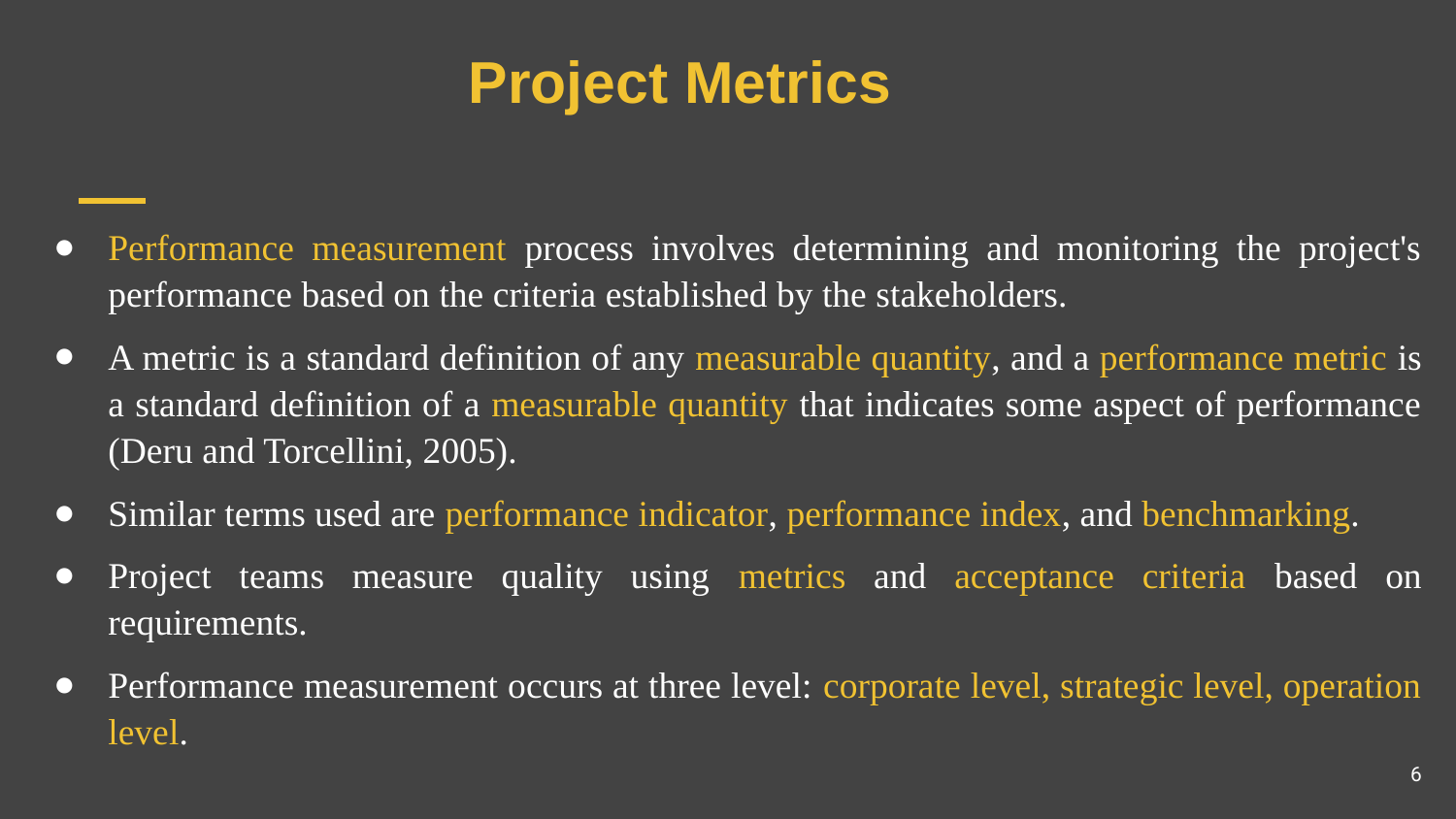

# Project Metrics
Performance measurement process involves determining and monitoring the project's performance based on the criteria established by the stakeholders.
A metric is a standard definition of any measurable quantity, and a performance metric is a standard definition of a measurable quantity that indicates some aspect of performance (Deru and Torcellini, 2005).
Similar terms used are performance indicator, performance index, and benchmarking.
Project teams measure quality using metrics and acceptance criteria based on requirements.
Performance measurement occurs at three level: corporate level, strategic level, operation level.
6